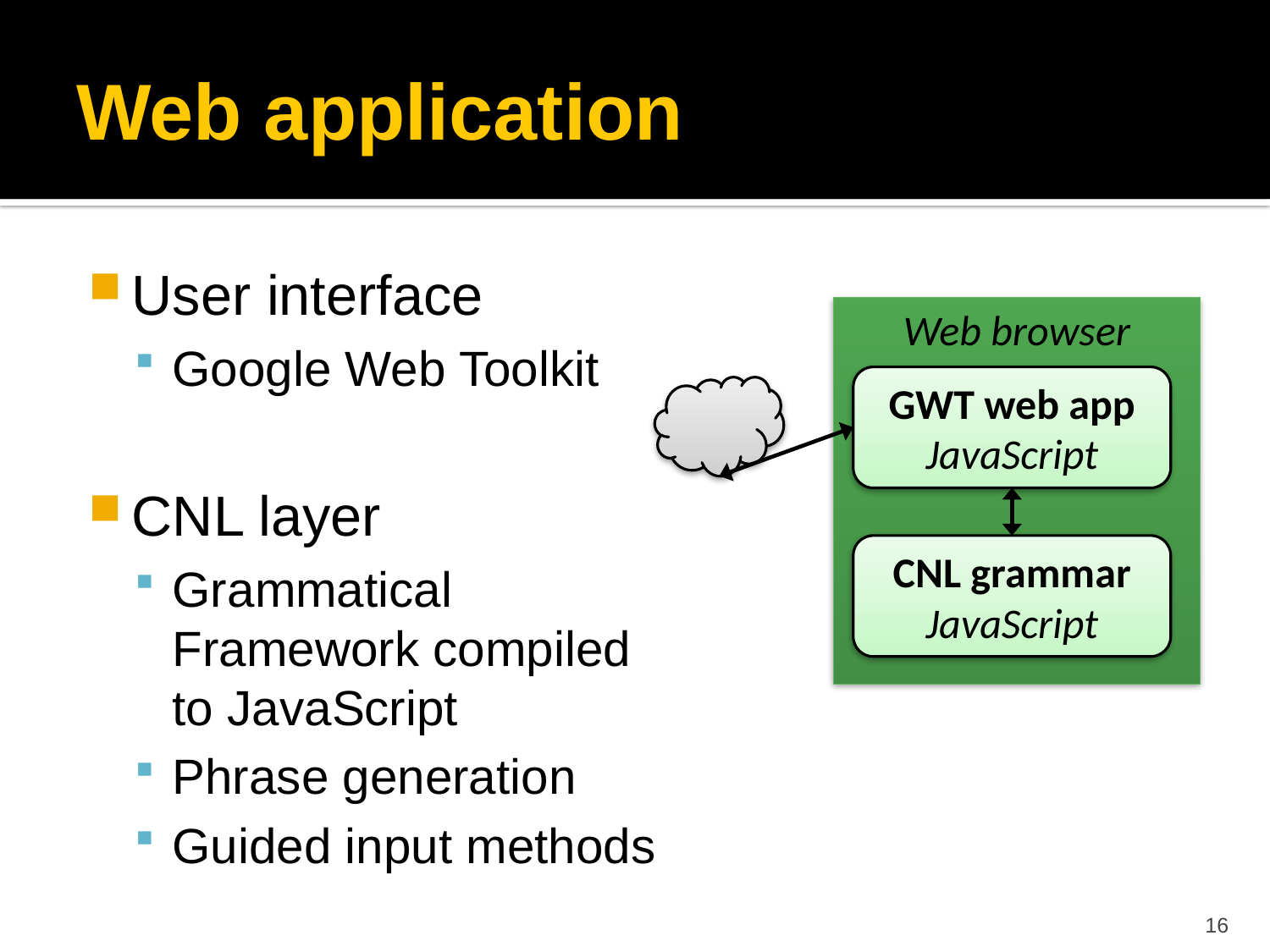

# Web application
User interface
Google Web Toolkit

CNL layer
Grammatical Framework compiled to JavaScript
Phrase generation
Guided input methods

Web browser
GWT web app
JavaScript

CNL grammar
JavaScript
16